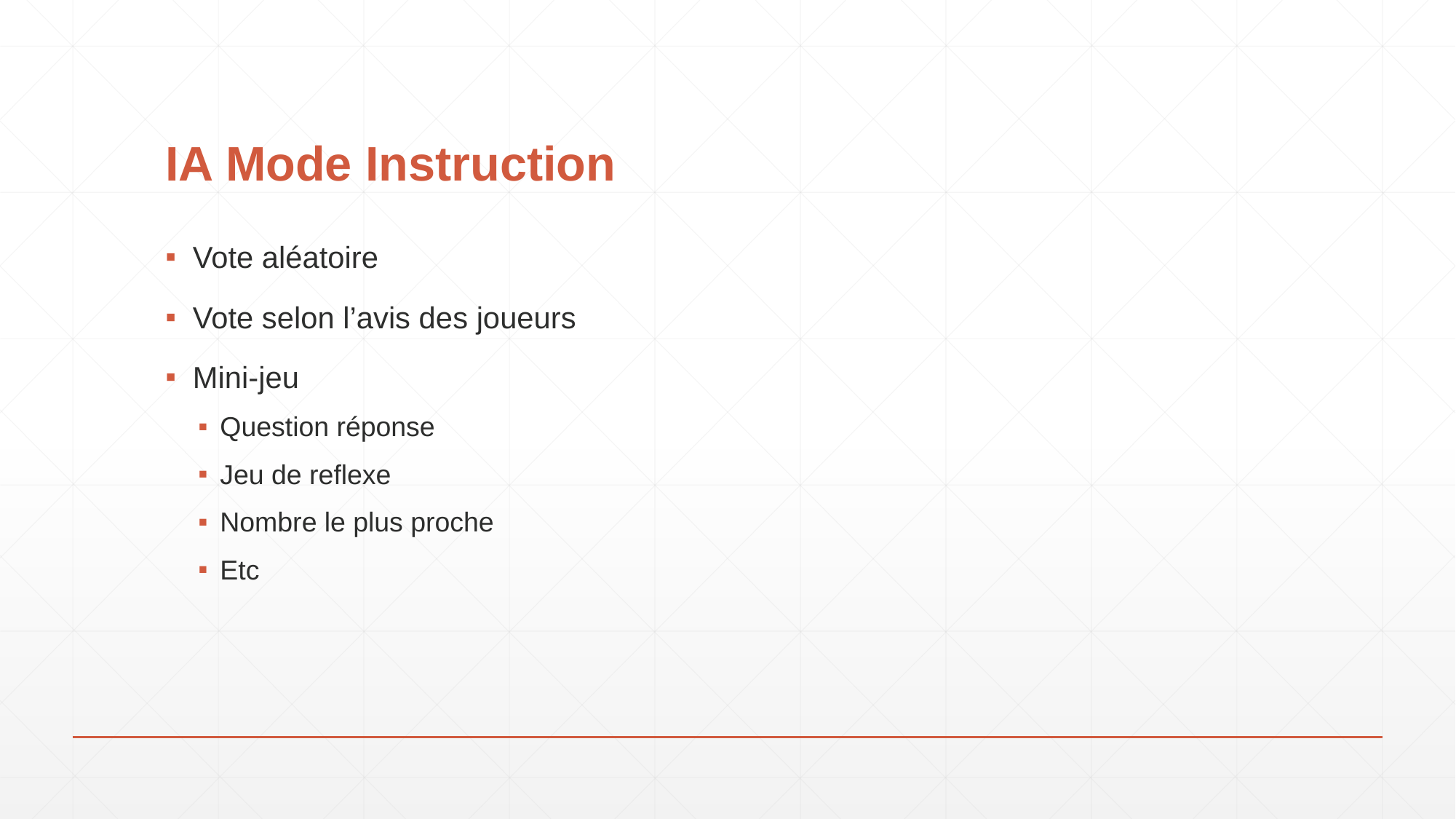

# IA Mode Instruction
Vote aléatoire
Vote selon l’avis des joueurs
Mini-jeu
Question réponse
Jeu de reflexe
Nombre le plus proche
Etc